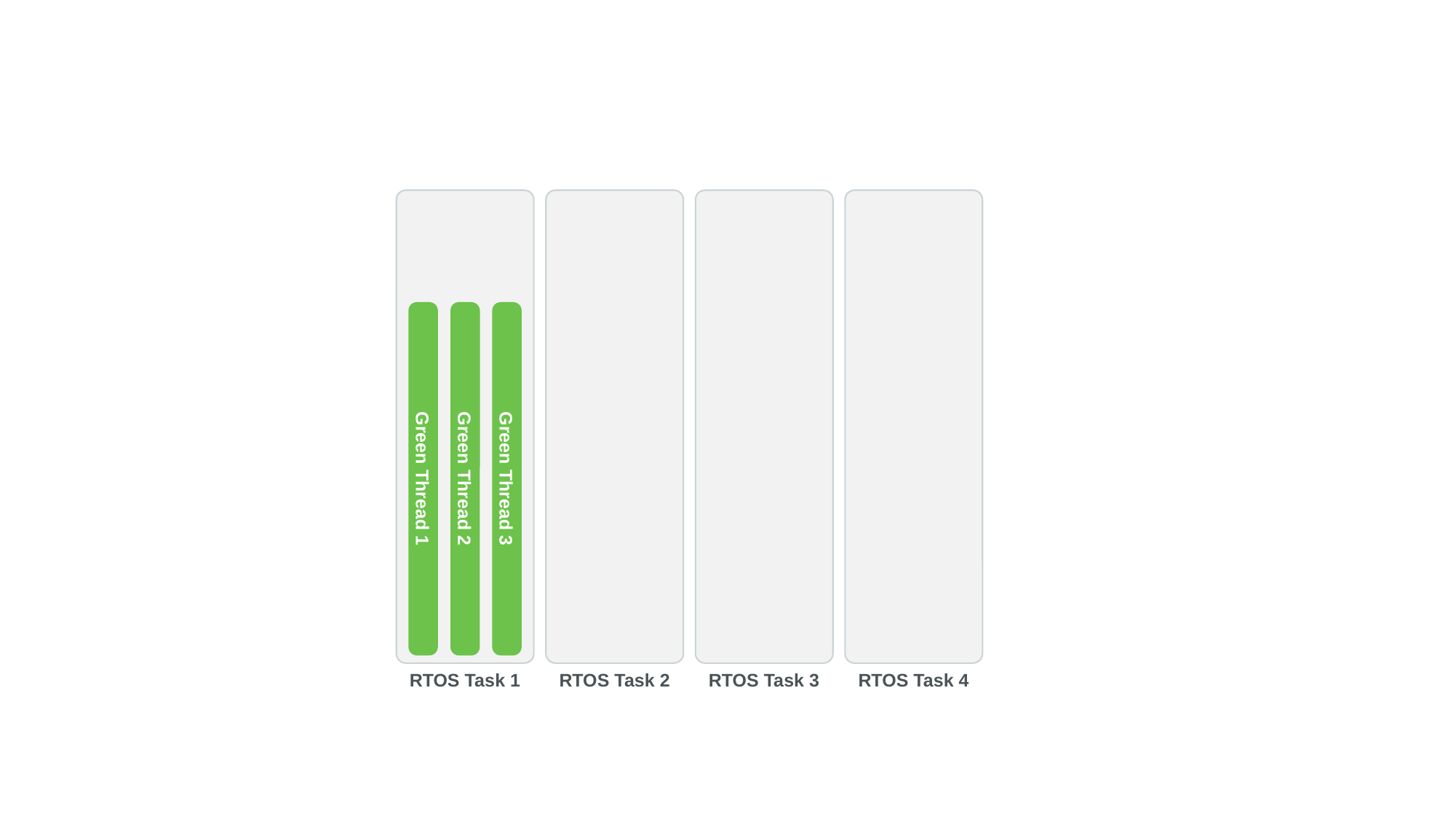

Green Thread 1
Green Thread 2
Green Thread 3
RTOS Task 2
RTOS Task 1
RTOS Task 3
RTOS Task 4